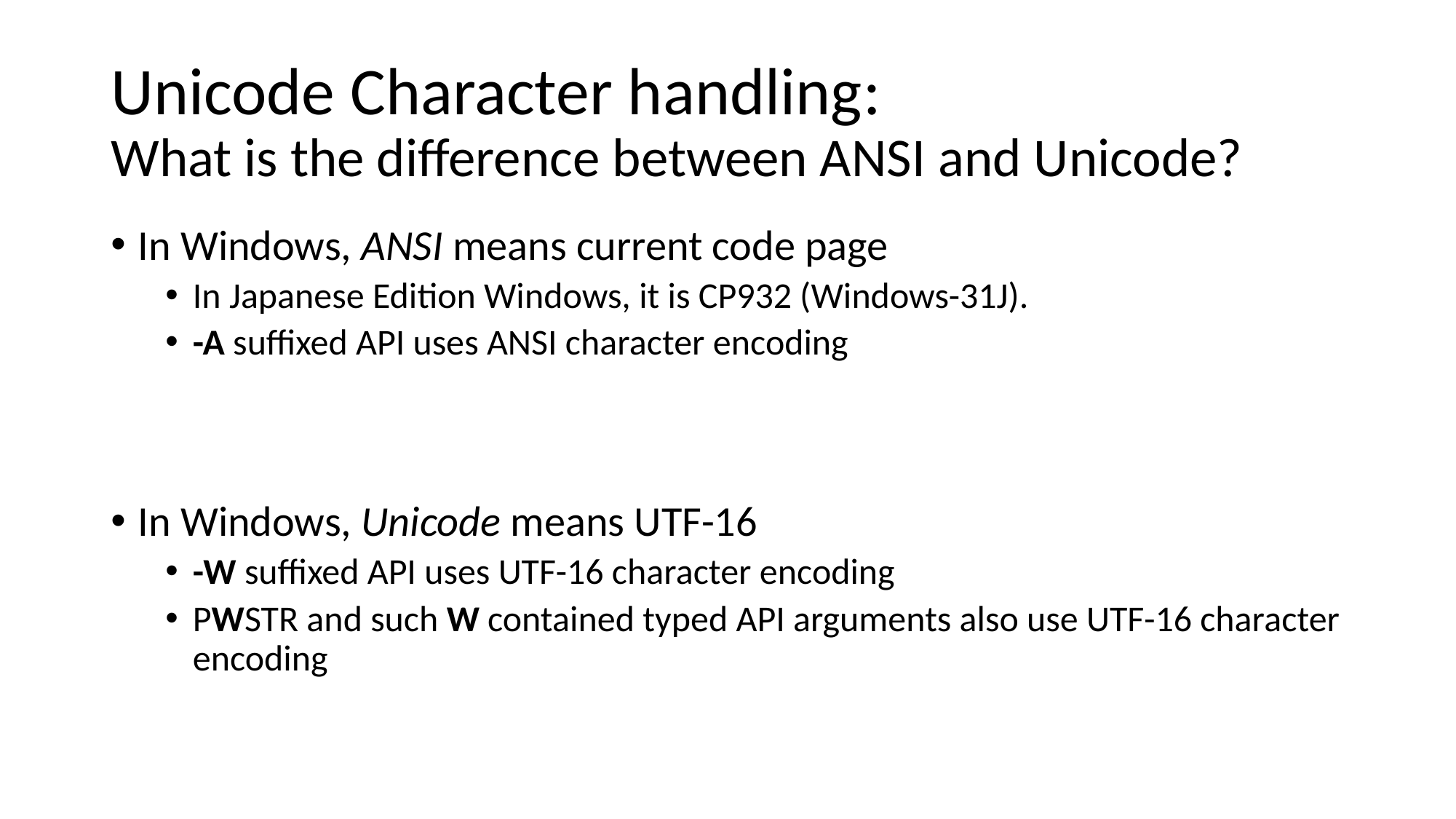

# Unicode Character handling: What is the difference between ANSI and Unicode?
In Windows, ANSI means current code page
In Japanese Edition Windows, it is CP932 (Windows-31J).
-A suffixed API uses ANSI character encoding

In Windows, Unicode means UTF-16
-W suffixed API uses UTF-16 character encoding
PWSTR and such W contained typed API arguments also use UTF-16 character encoding